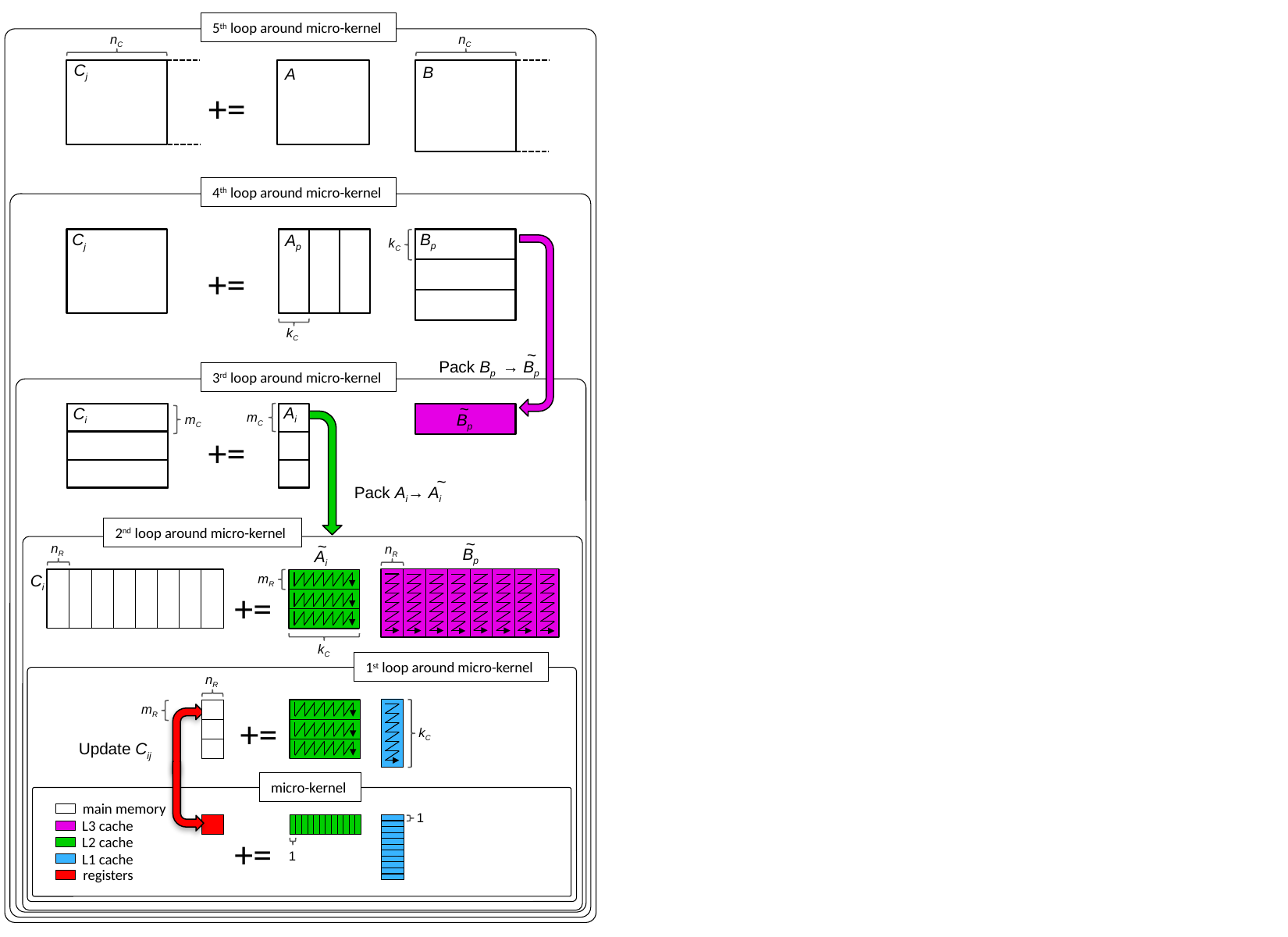

5th loop around micro-kernel
nC
nC

Cj
B
A

nC
nC
+=
4th loop around micro-kernel

Bp
Cj
Ap

kC

+=

kC
~
Pack Bp  → Bp
3rd loop around micro-kernel

~
Ai
Ci

mC

Bp

mC
+=

~
Pack Ai→ Ai
2nd loop around micro-kernel
~
Bp
~
Ai
nR
nR

mR
Ci

+=

kC
1st loop around micro-kernel

nR

mR

Update Cij
+=
kC

micro-kernel

main memory
1

L3 cache

+=
L2 cache

1
L1 cache

registers